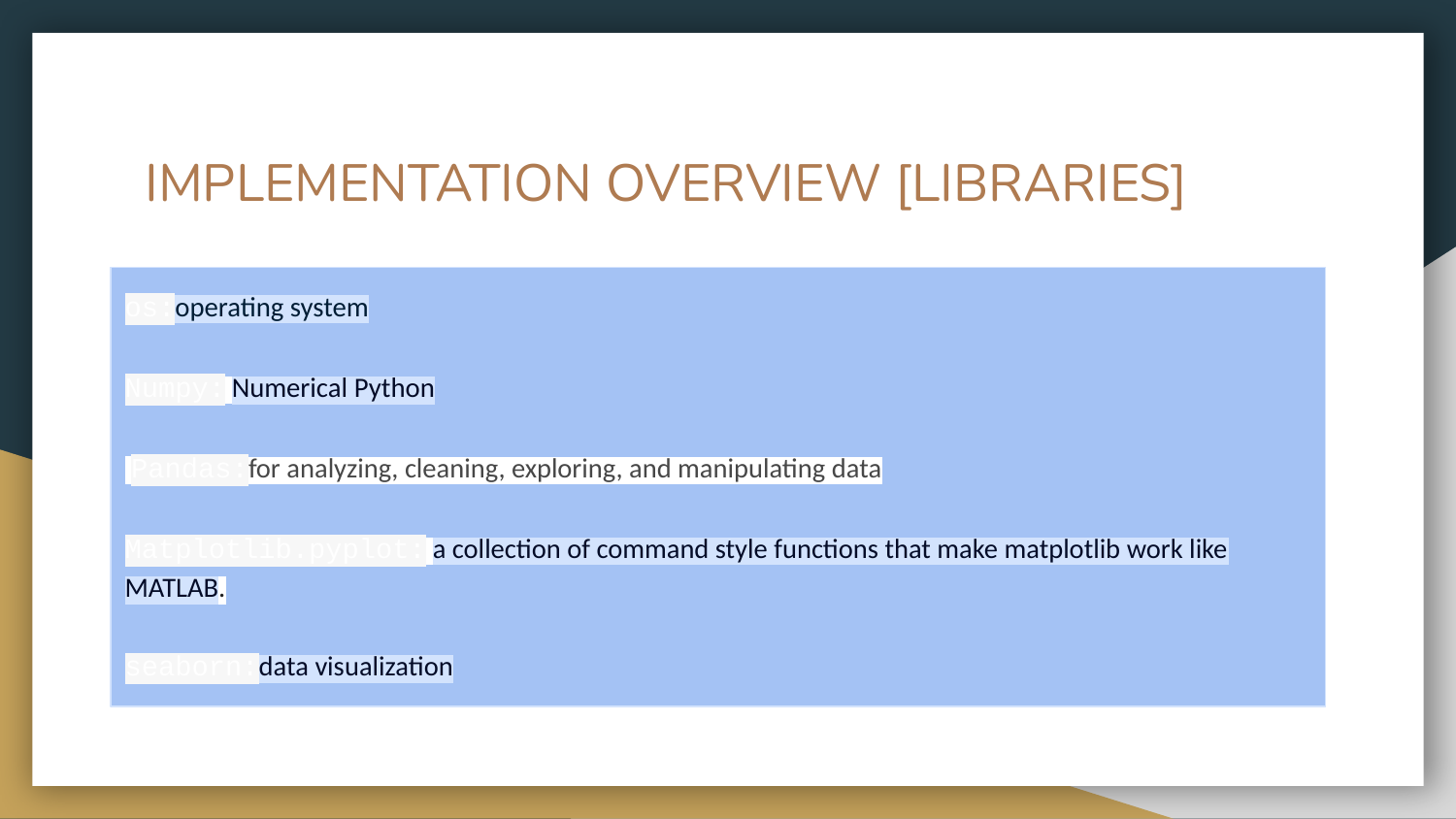

# IMPLEMENTATION OVERVIEW [LIBRARIES]
os:operating system

Numpy: Numerical Python

 Pandas:for analyzing, cleaning, exploring, and manipulating data

Matplotlib.pyplot: a collection of command style functions that make matplotlib work like MATLAB.

seaborn:data visualization